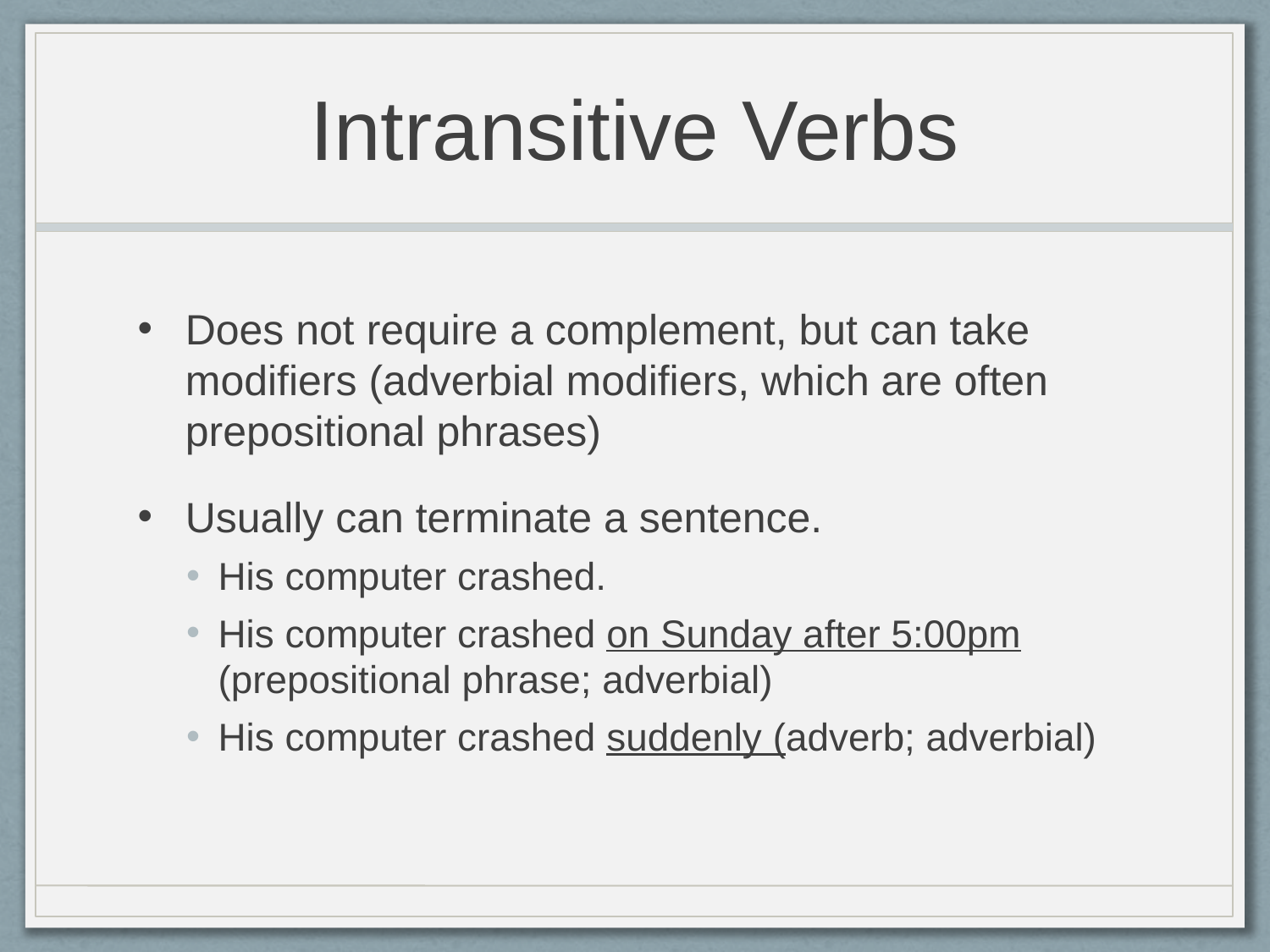

# Intransitive Verbs
Does not require a complement, but can take modifiers (adverbial modifiers, which are often prepositional phrases)
Usually can terminate a sentence.
His computer crashed.
His computer crashed on Sunday after 5:00pm (prepositional phrase; adverbial)
His computer crashed suddenly (adverb; adverbial)